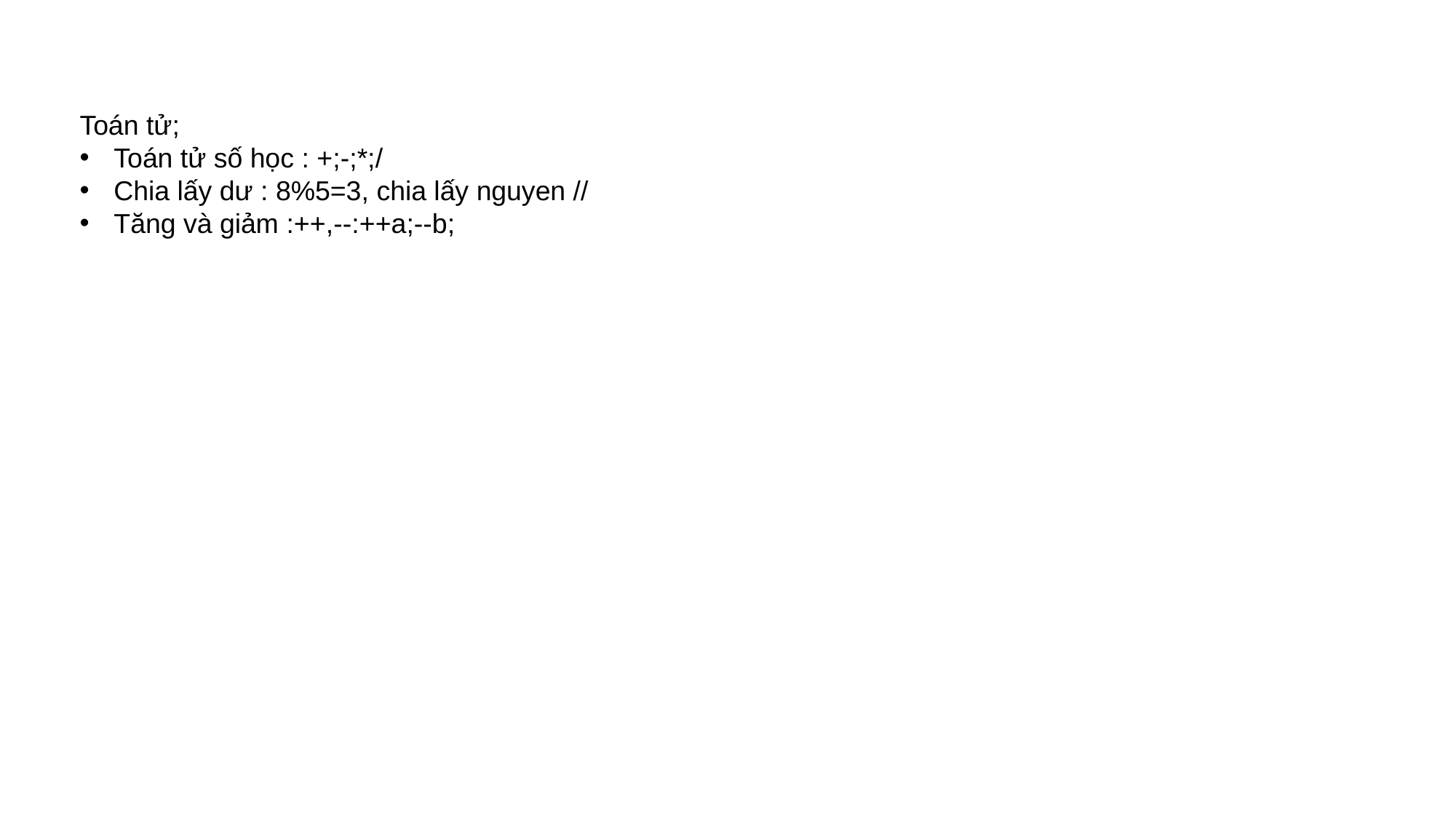

Toán tử;
Toán tử số học : +;-;*;/
Chia lấy dư : 8%5=3, chia lấy nguyen //
Tăng và giảm :++,--:++a;--b;